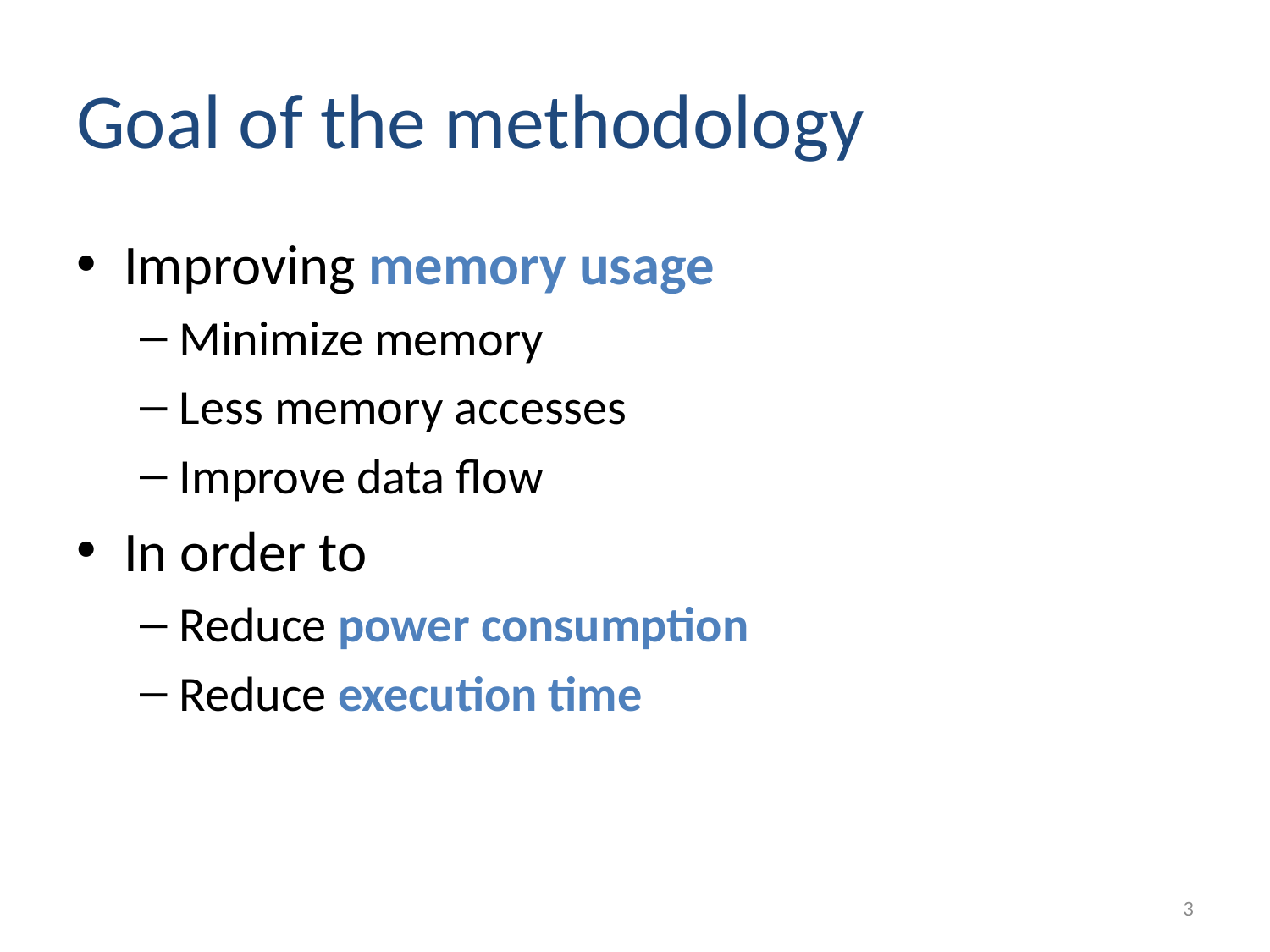

# Goal of the methodology
Improving memory usage
Minimize memory
Less memory accesses
Improve data flow
In order to
Reduce power consumption
Reduce execution time
3